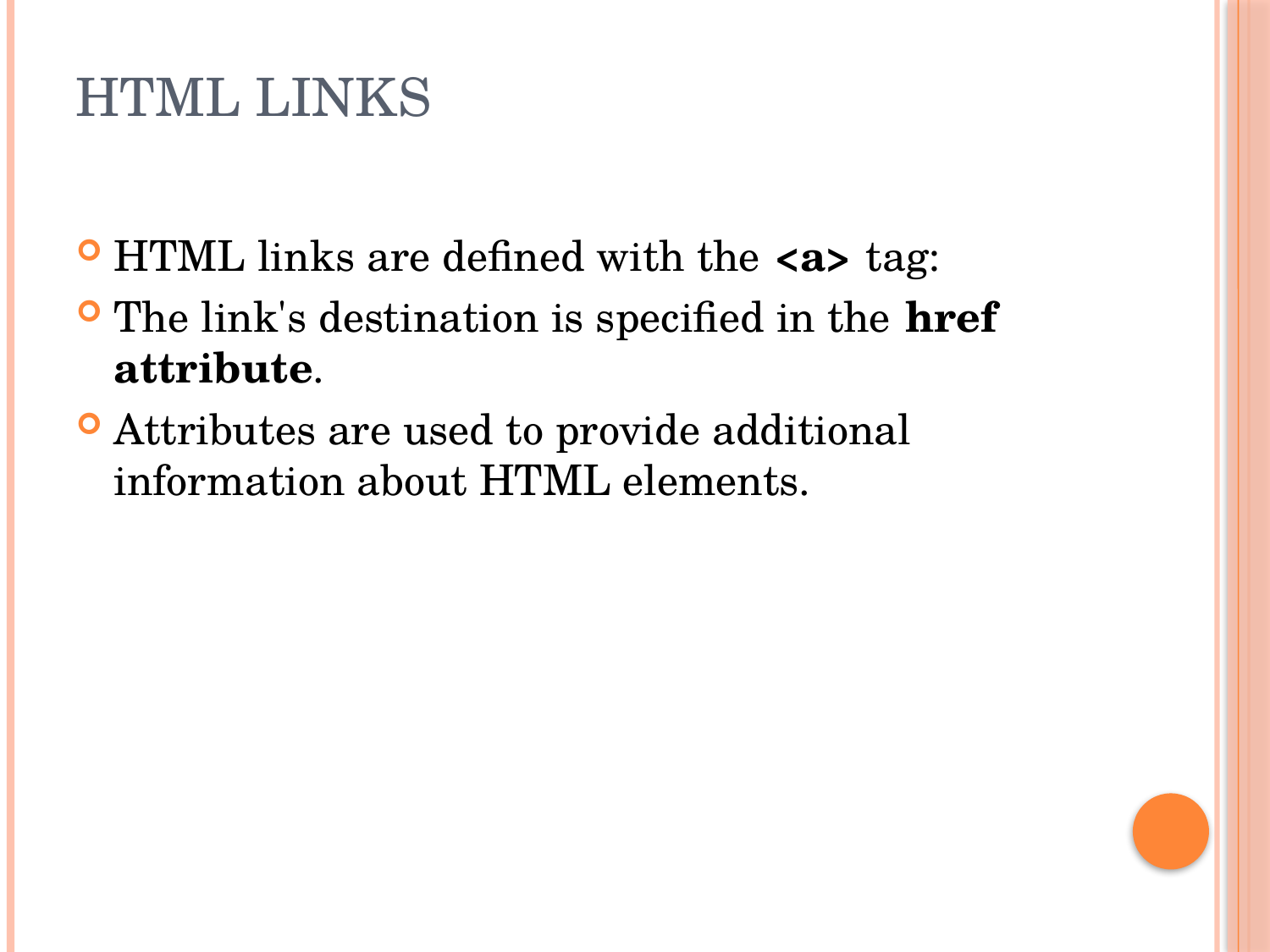

# HTML Links
HTML links are defined with the <a> tag:
The link's destination is specified in the href attribute.
Attributes are used to provide additional information about HTML elements.